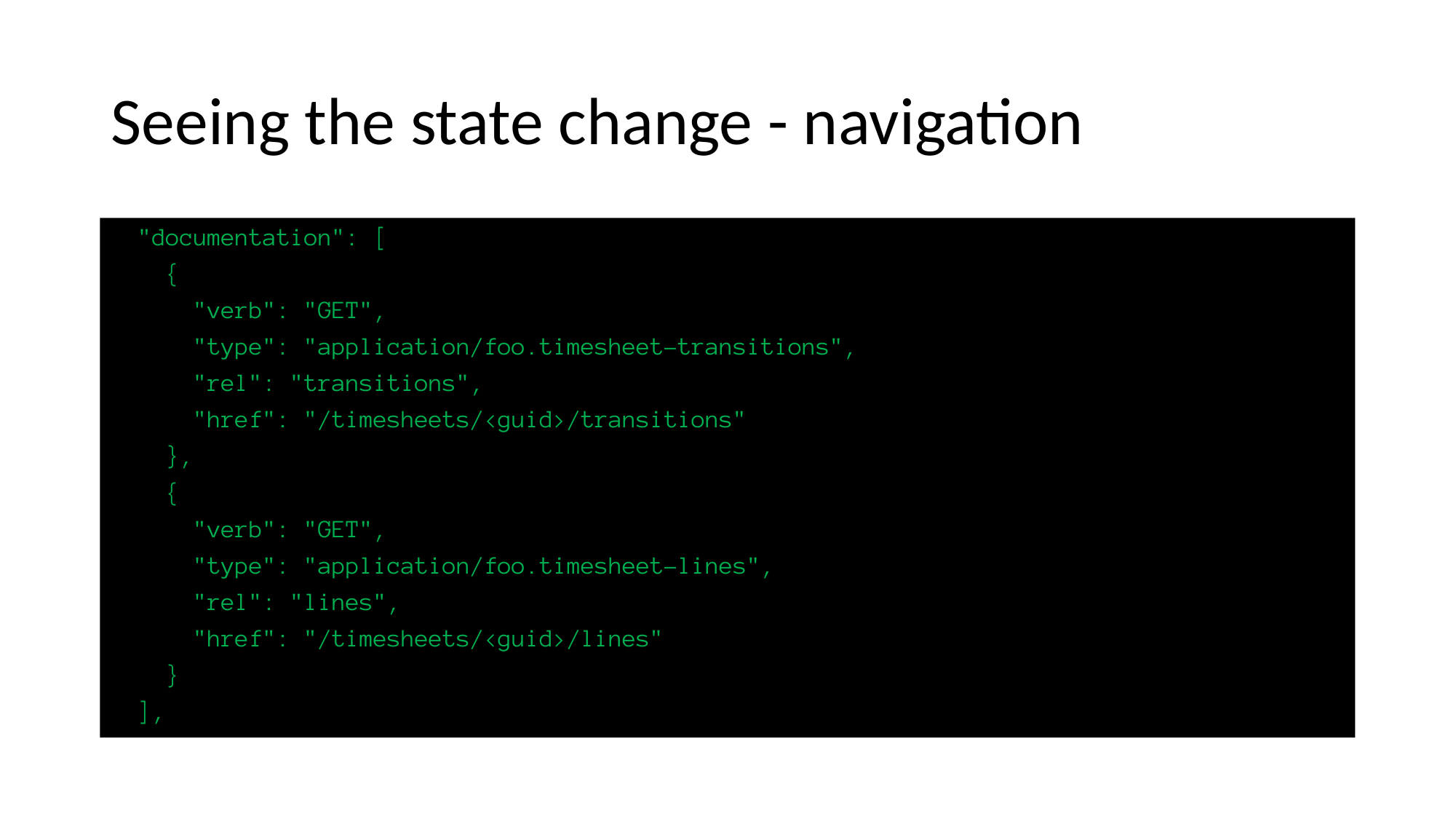

# Seeing the state change - navigation
  "documentation": [
    {
      "verb": "GET",
      "type": "application/foo.timesheet-transitions",
      "rel": "transitions",
      "href": "/timesheets/<guid>/transitions"
    },
    {
      "verb": "GET",
      "type": "application/foo.timesheet-lines",
      "rel": "lines",
      "href": "/timesheets/<guid>/lines"
    }
  ],